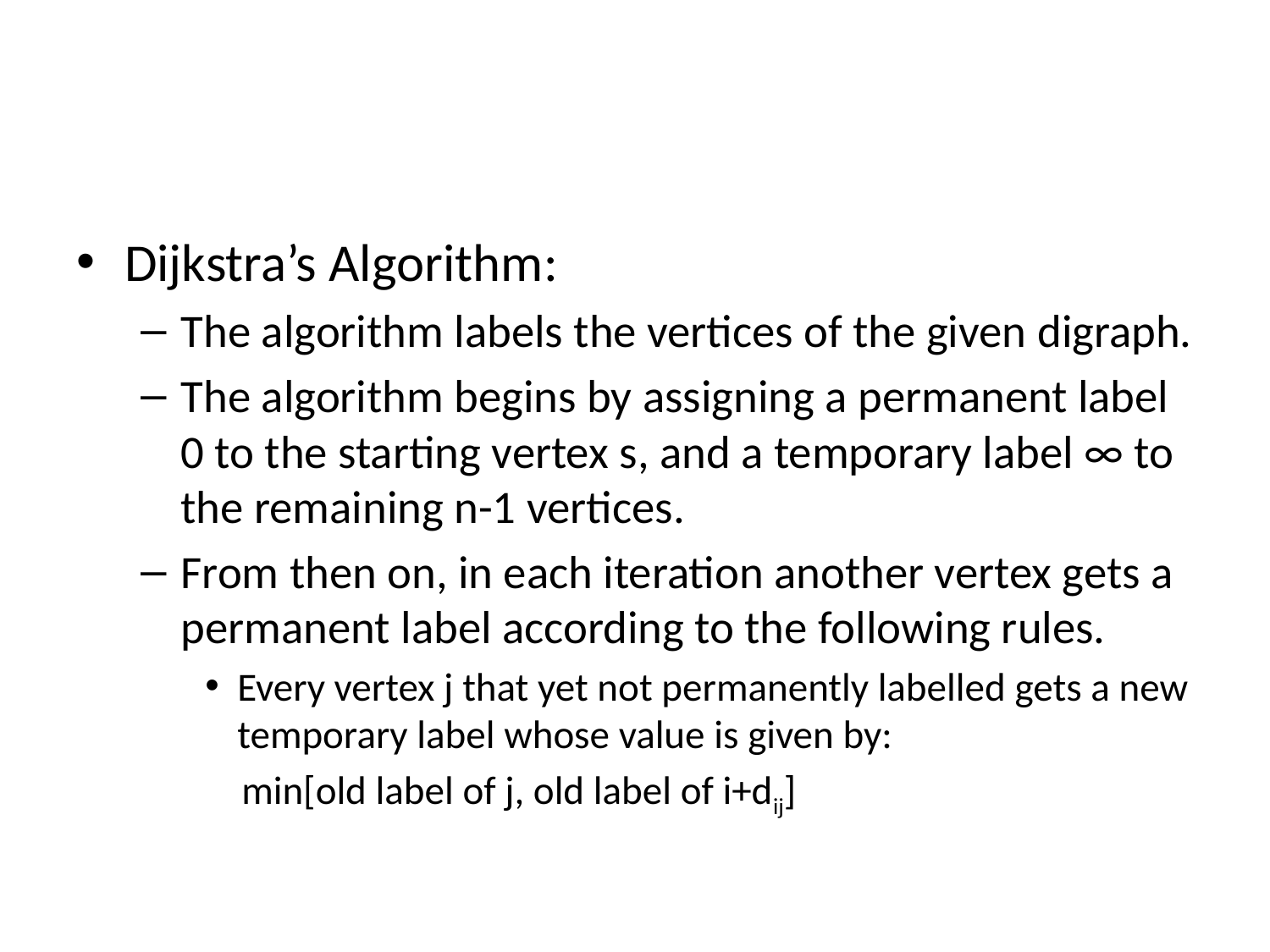

#
Dijkstra’s Algorithm:
The algorithm labels the vertices of the given digraph.
The algorithm begins by assigning a permanent label 0 to the starting vertex s, and a temporary label ∞ to the remaining n-1 vertices.
From then on, in each iteration another vertex gets a permanent label according to the following rules.
Every vertex j that yet not permanently labelled gets a new temporary label whose value is given by:
    min[old label of j, old label of i+dij]